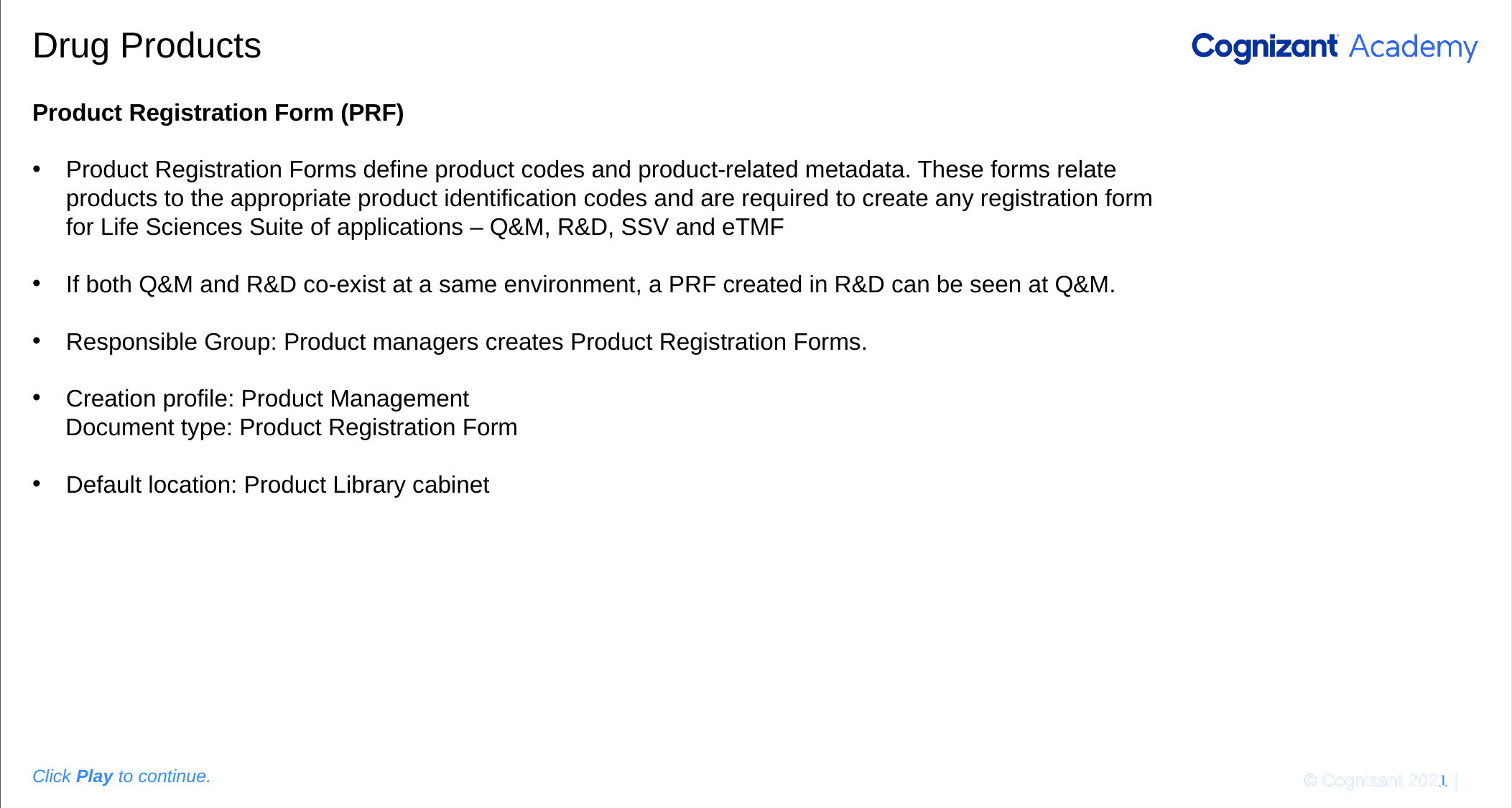

Please add the graphic description here.
# Drug Products
Product Registration Form (PRF)

Product Registration Forms define product codes and product-related metadata. These forms relate products to the appropriate product identification codes and are required to create any registration form for Life Sciences Suite of applications – Q&M, R&D, SSV and eTMF

If both Q&M and R&D co-exist at a same environment, a PRF created in R&D can be seen at Q&M.

Responsible Group: Product managers creates Product Registration Forms.

Creation profile: Product Management
     Document type: Product Registration Form

Default location: Product Library cabinet
© Cognizant 2020 |
Click Play to continue.